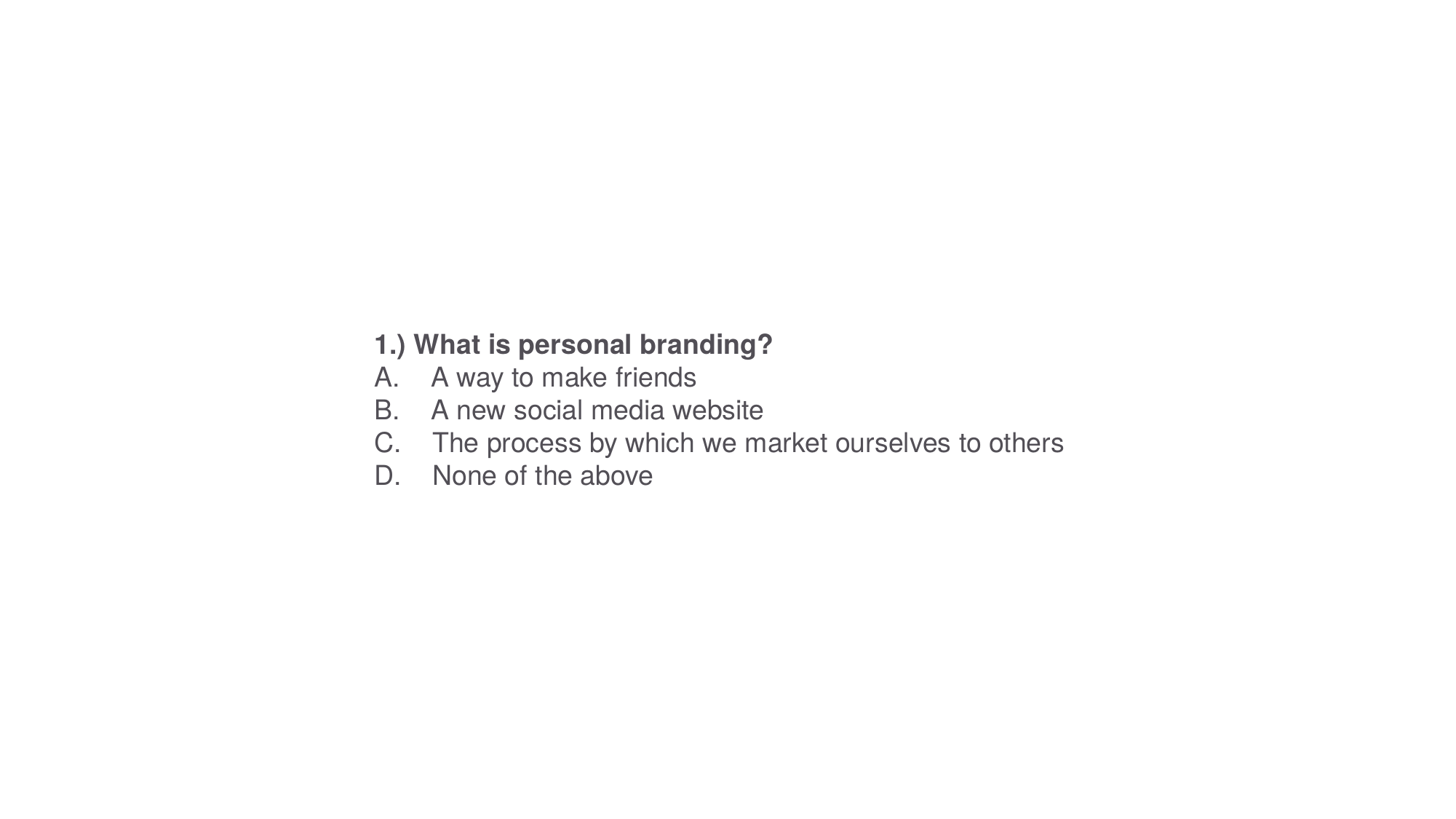

1.) What is personal branding?
A.    A way to make friends
B.    A new social media website
C.    The process by which we market ourselves to others
D.    None of the above